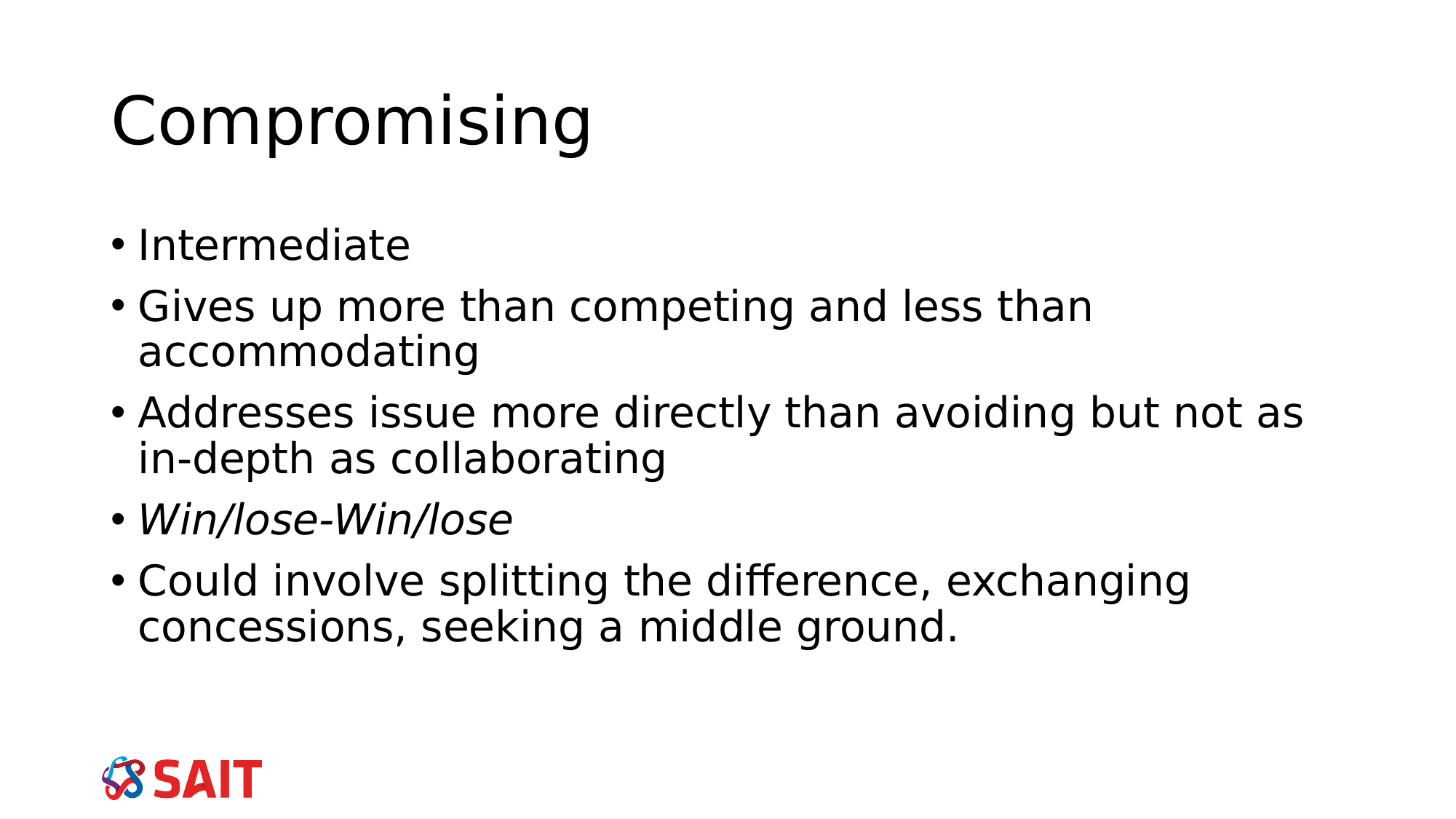

# Compromising
Intermediate
Gives up more than competing and less than accommodating
Addresses issue more directly than avoiding but not as in-depth as collaborating
Win/lose-Win/lose
Could involve splitting the difference, exchanging concessions, seeking a middle ground.